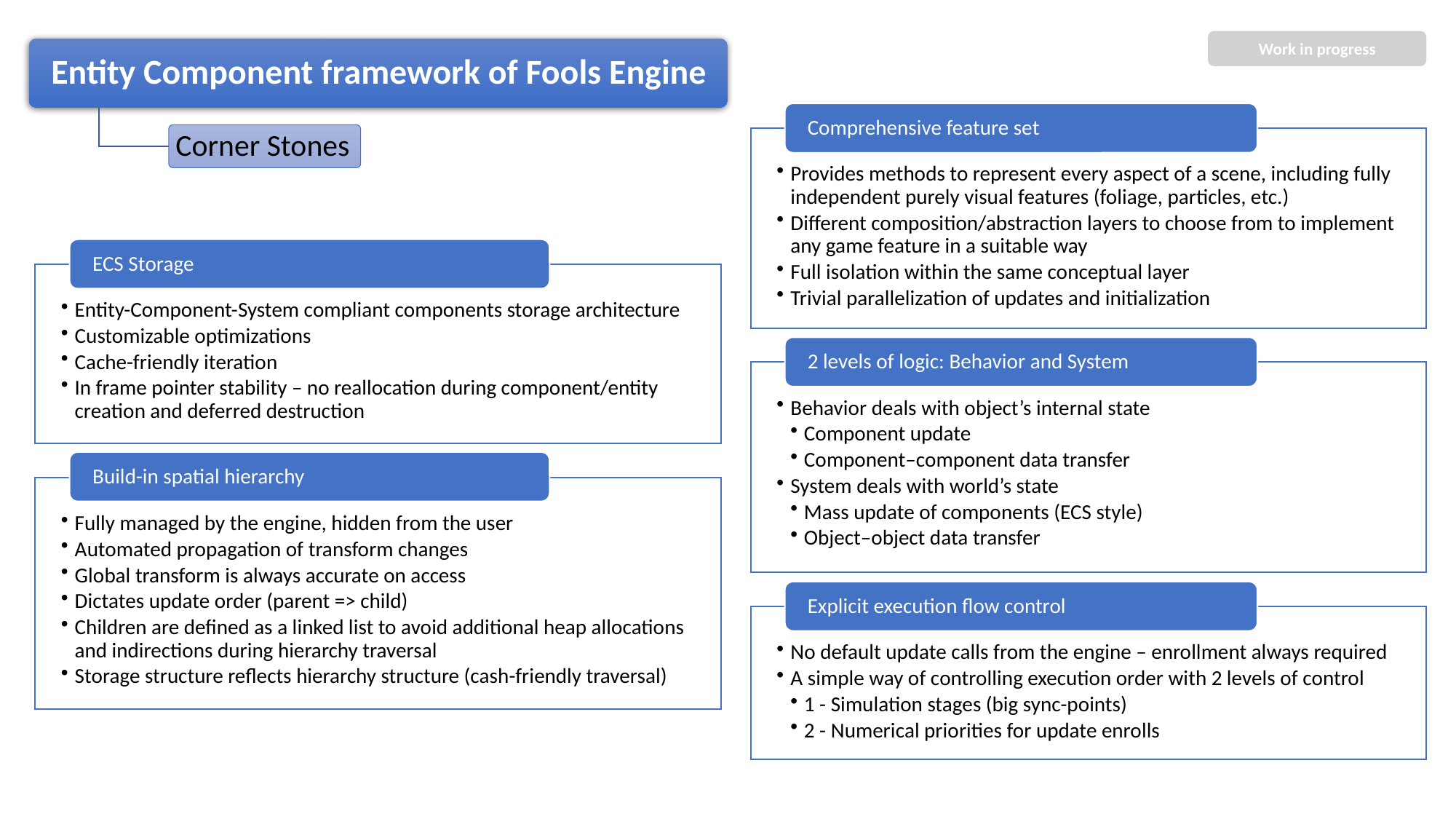

Work in progress
Entity Component framework of Fools Engine
Corner Stones
Provides methods to represent every aspect of a scene, including fully independent purely visual features (foliage, particles, etc.)
Different composition/abstraction layers to choose from to implement any game feature in a suitable way
Full isolation within the same conceptual layer
Trivial parallelization of updates and initialization
Comprehensive feature set
Behavior deals with object’s internal state
Component update
Component–component data transfer
System deals with world’s state
Mass update of components (ECS style)
Object–object data transfer
2 levels of logic: Behavior and System
No default update calls from the engine – enrollment always required
A simple way of controlling execution order with 2 levels of control
1 - Simulation stages (big sync-points)
2 - Numerical priorities for update enrolls
Explicit execution flow control
Entity-Component-System compliant components storage architecture
Customizable optimizations
Cache-friendly iteration
In frame pointer stability – no reallocation during component/entity creation and deferred destruction
ECS Storage
Fully managed by the engine, hidden from the user
Automated propagation of transform changes
Global transform is always accurate on access
Dictates update order (parent => child)
Children are defined as a linked list to avoid additional heap allocations and indirections during hierarchy traversal
Storage structure reflects hierarchy structure (cash-friendly traversal)
Build-in spatial hierarchy